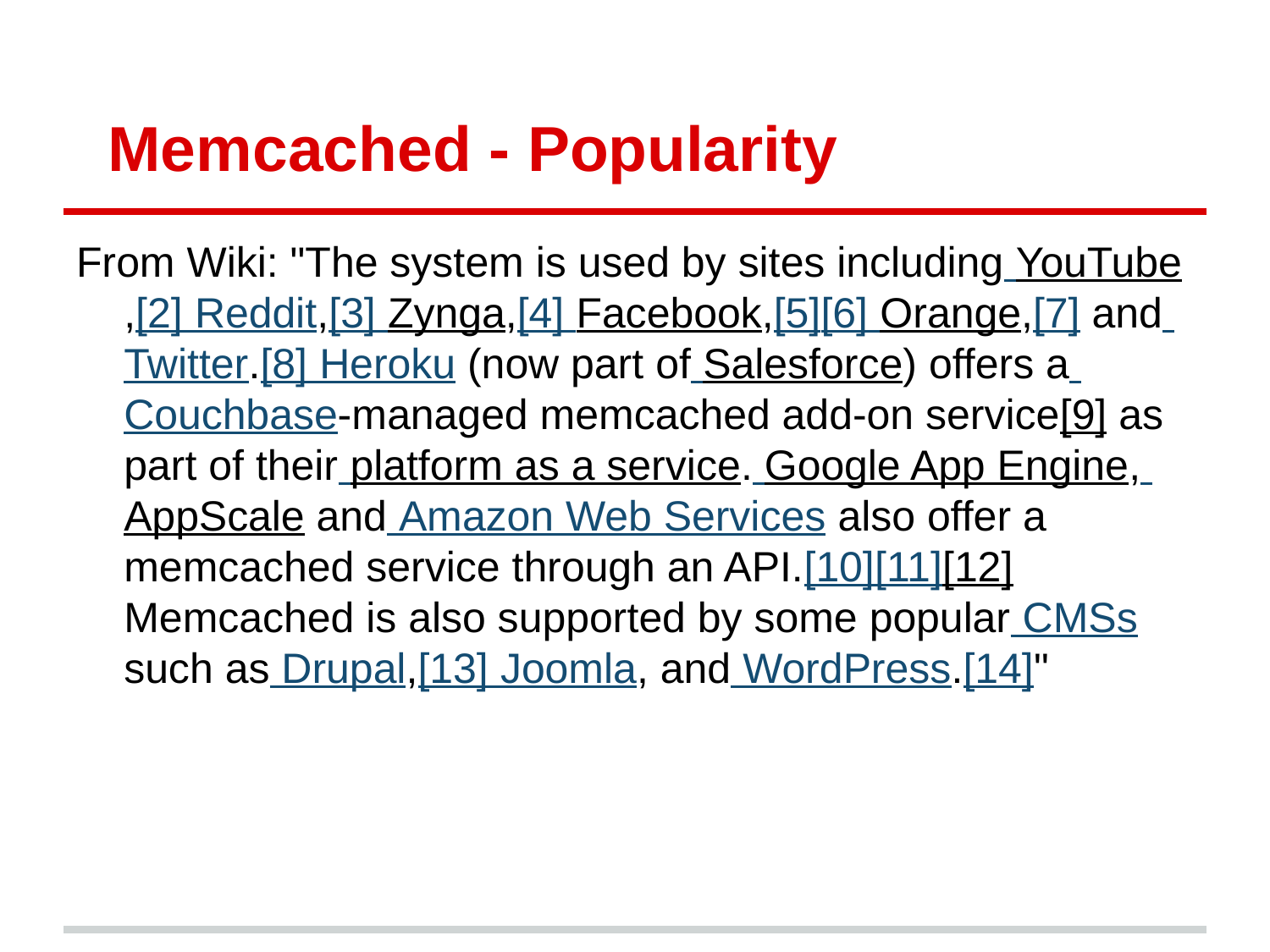

# Memcached - Popularity
From Wiki: "The system is used by sites including YouTube,[2] Reddit,[3] Zynga,[4] Facebook,[5][6] Orange,[7] and Twitter.[8] Heroku (now part of Salesforce) offers a Couchbase-managed memcached add-on service[9] as part of their platform as a service. Google App Engine, AppScale and Amazon Web Services also offer a memcached service through an API.[10][11][12] Memcached is also supported by some popular CMSs such as Drupal,[13] Joomla, and WordPress.[14]"